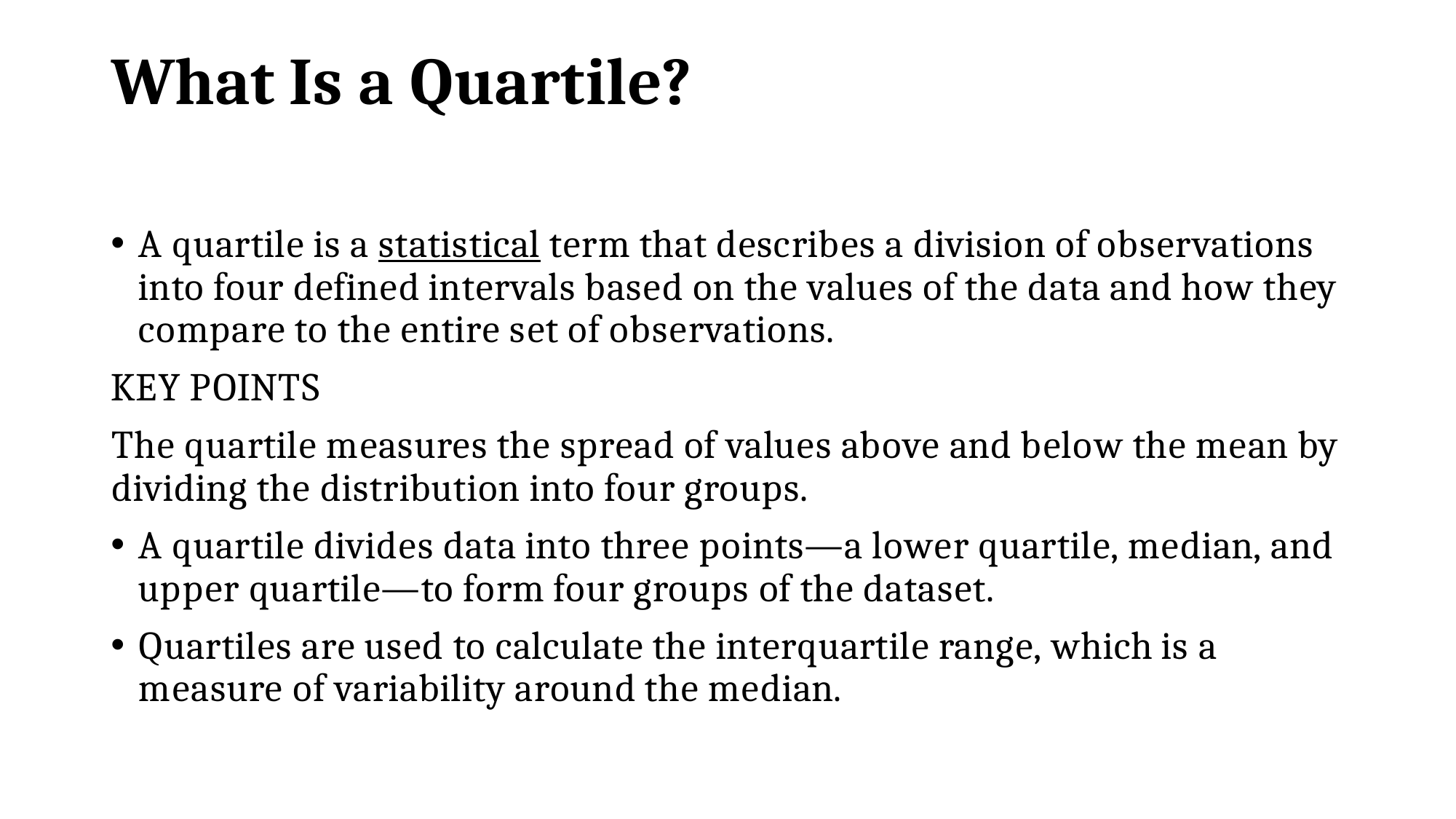

# What Is a Quartile?
A quartile is a statistical term that describes a division of observations into four defined intervals based on the values of the data and how they compare to the entire set of observations.
KEY points
The quartile measures the spread of values above and below the mean by dividing the distribution into four groups.
A quartile divides data into three points—a lower quartile, median, and upper quartile—to form four groups of the dataset.
Quartiles are used to calculate the interquartile range, which is a measure of variability around the median.